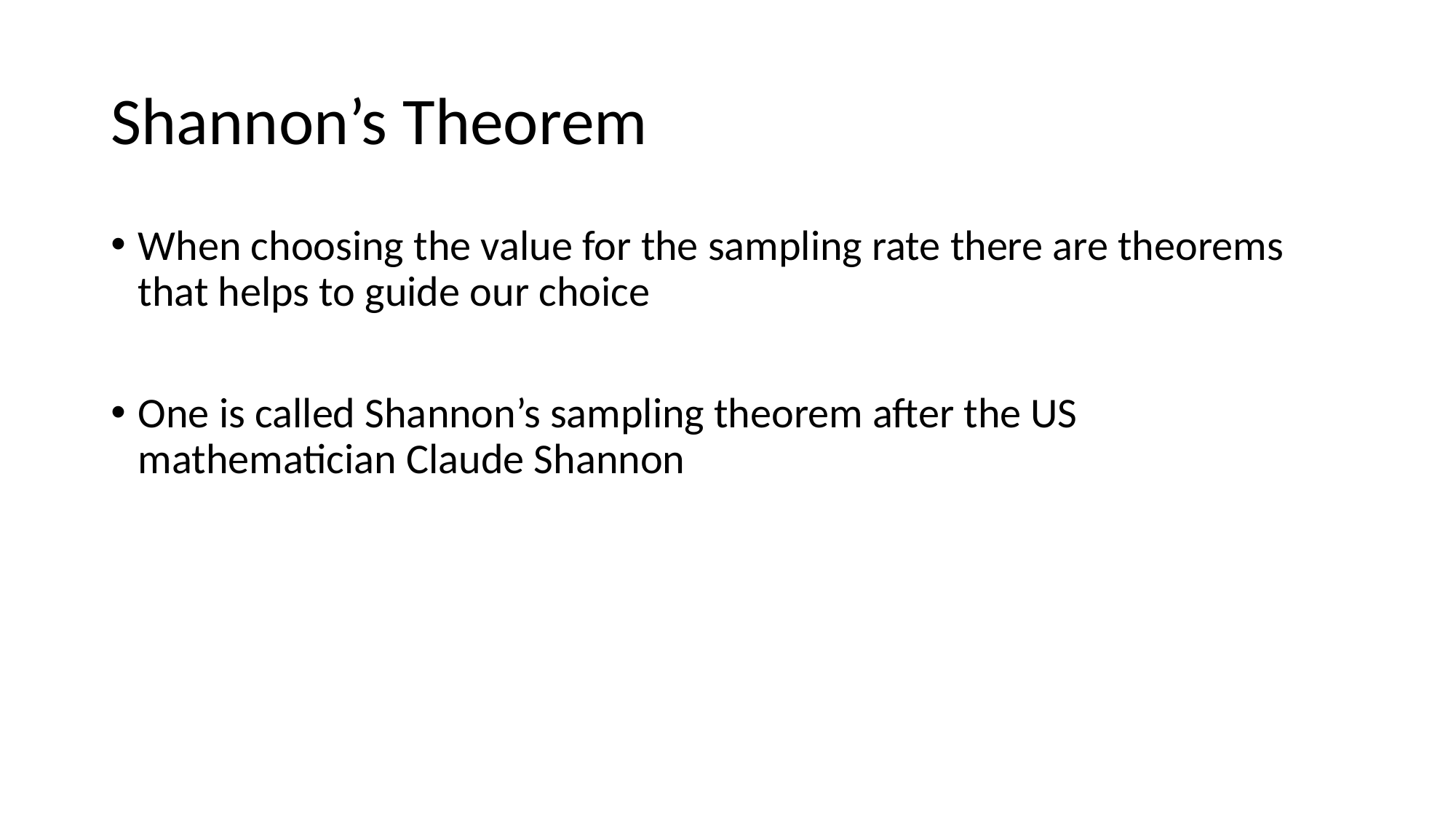

# Shannon’s Theorem
When choosing the value for the sampling rate there are theorems that helps to guide our choice

One is called Shannon’s sampling theorem after the US mathematician Claude Shannon